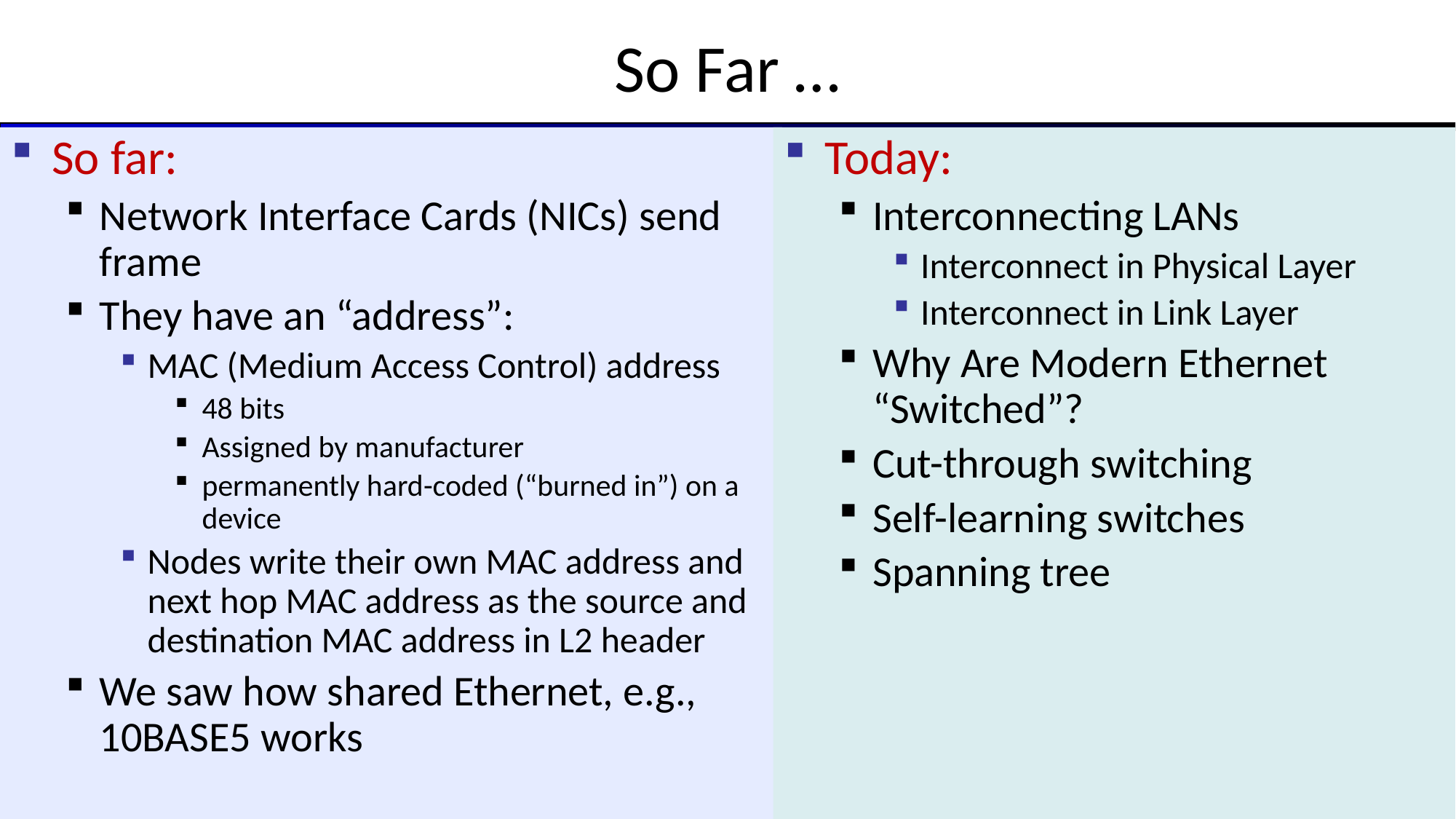

# So Far …
So far:
Network Interface Cards (NICs) send frame
They have an “address”:
MAC (Medium Access Control) address
48 bits
Assigned by manufacturer
permanently hard-coded (“burned in”) on a device
Nodes write their own MAC address and next hop MAC address as the source and destination MAC address in L2 header
We saw how shared Ethernet, e.g., 10BASE5 works

Today:
Interconnecting LANs
Interconnect in Physical Layer
Interconnect in Link Layer
Why Are Modern Ethernet “Switched”?
Cut-through switching
Self-learning switches
Spanning tree